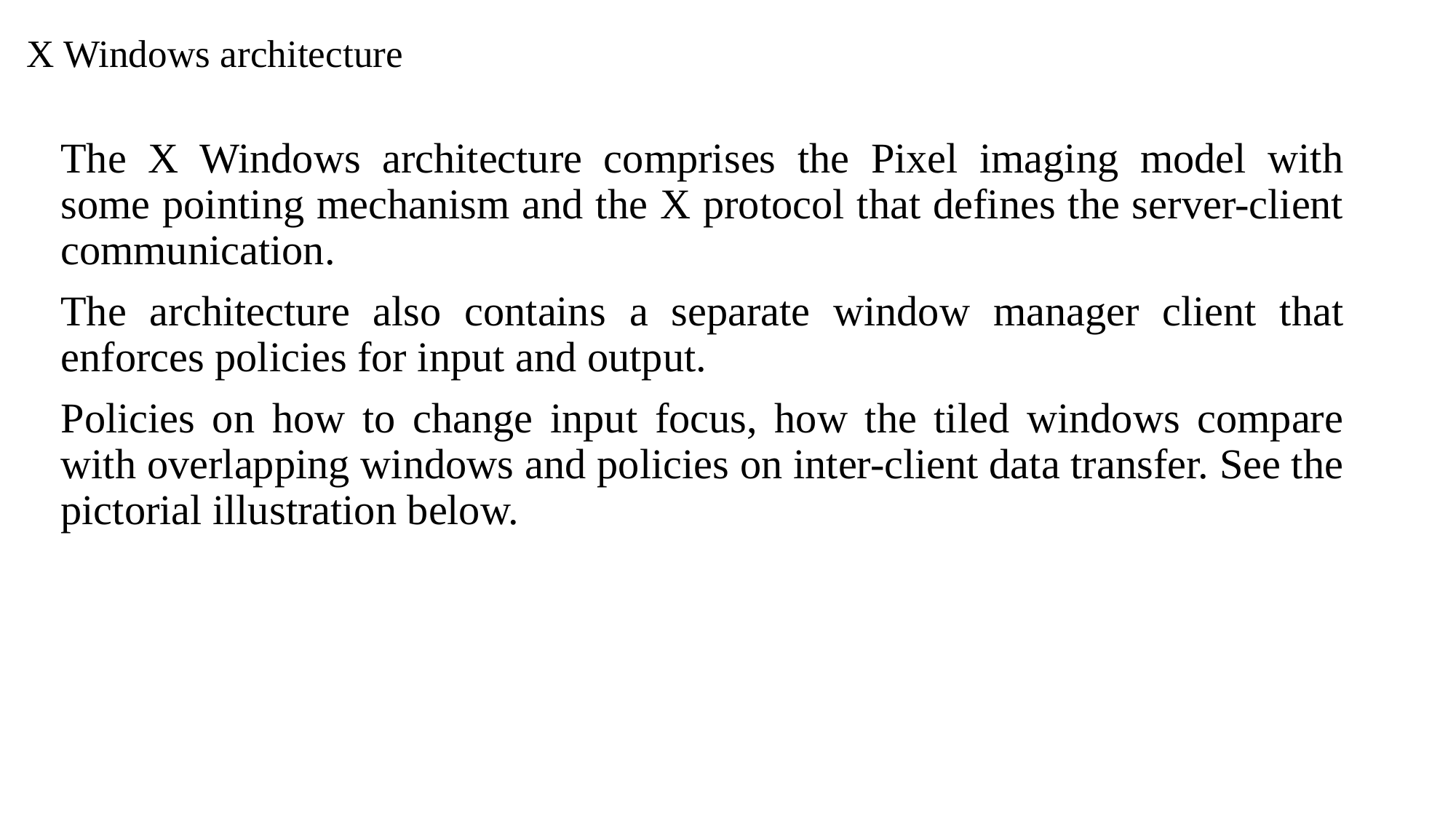

# X Windows architecture
The X Windows architecture comprises the Pixel imaging model with some pointing mechanism and the X protocol that defines the server-client communication.
The architecture also contains a separate window manager client that enforces policies for input and output.
Policies on how to change input focus, how the tiled windows compare with overlapping windows and policies on inter-client data transfer. See the pictorial illustration below.